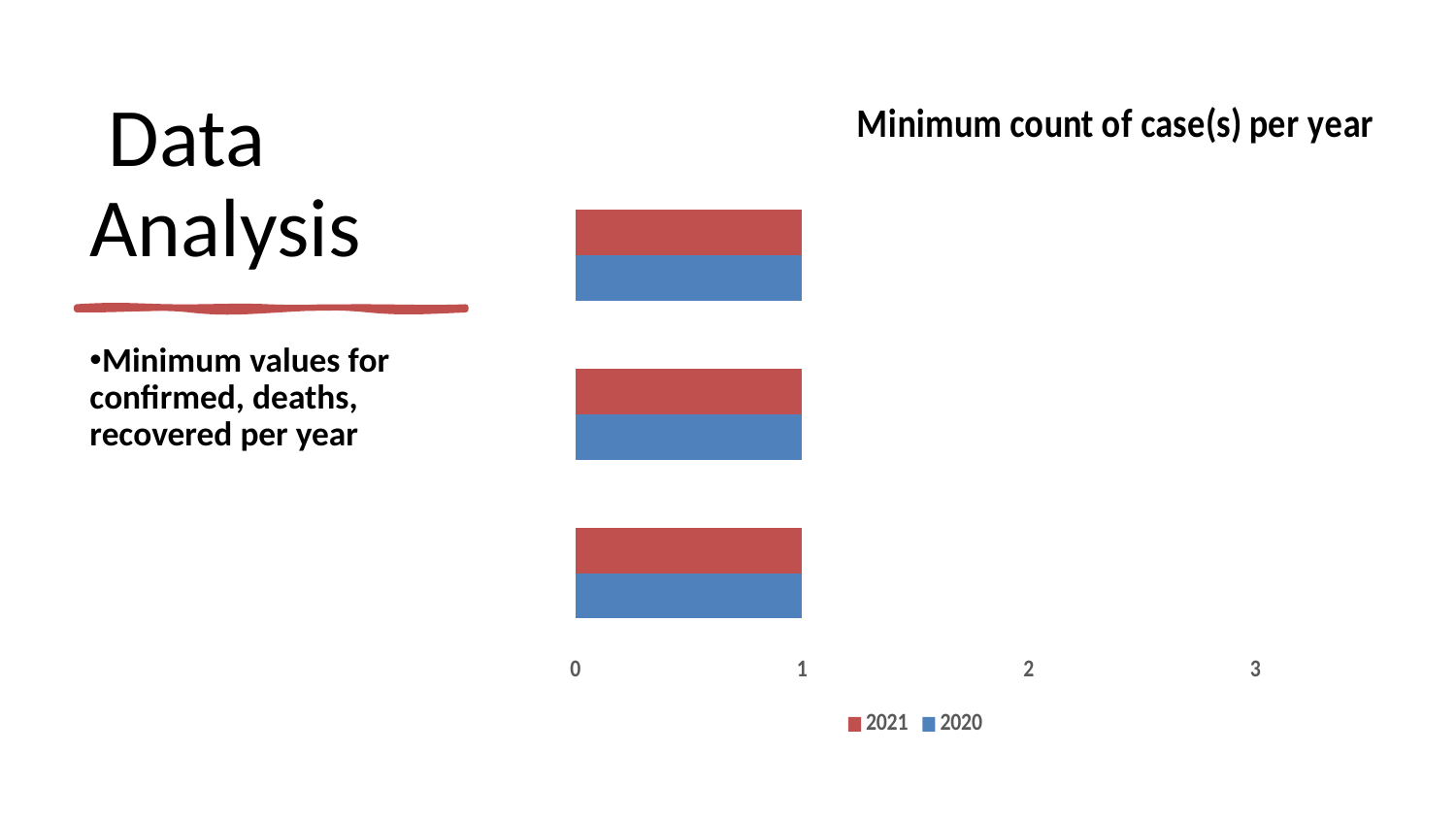

# Data Analysis

### Chart: Minimum count of case(s) per year

| Category | 2020 | 2021 |
|---|---|---|
Minimum values for confirmed, deaths, recovered per year